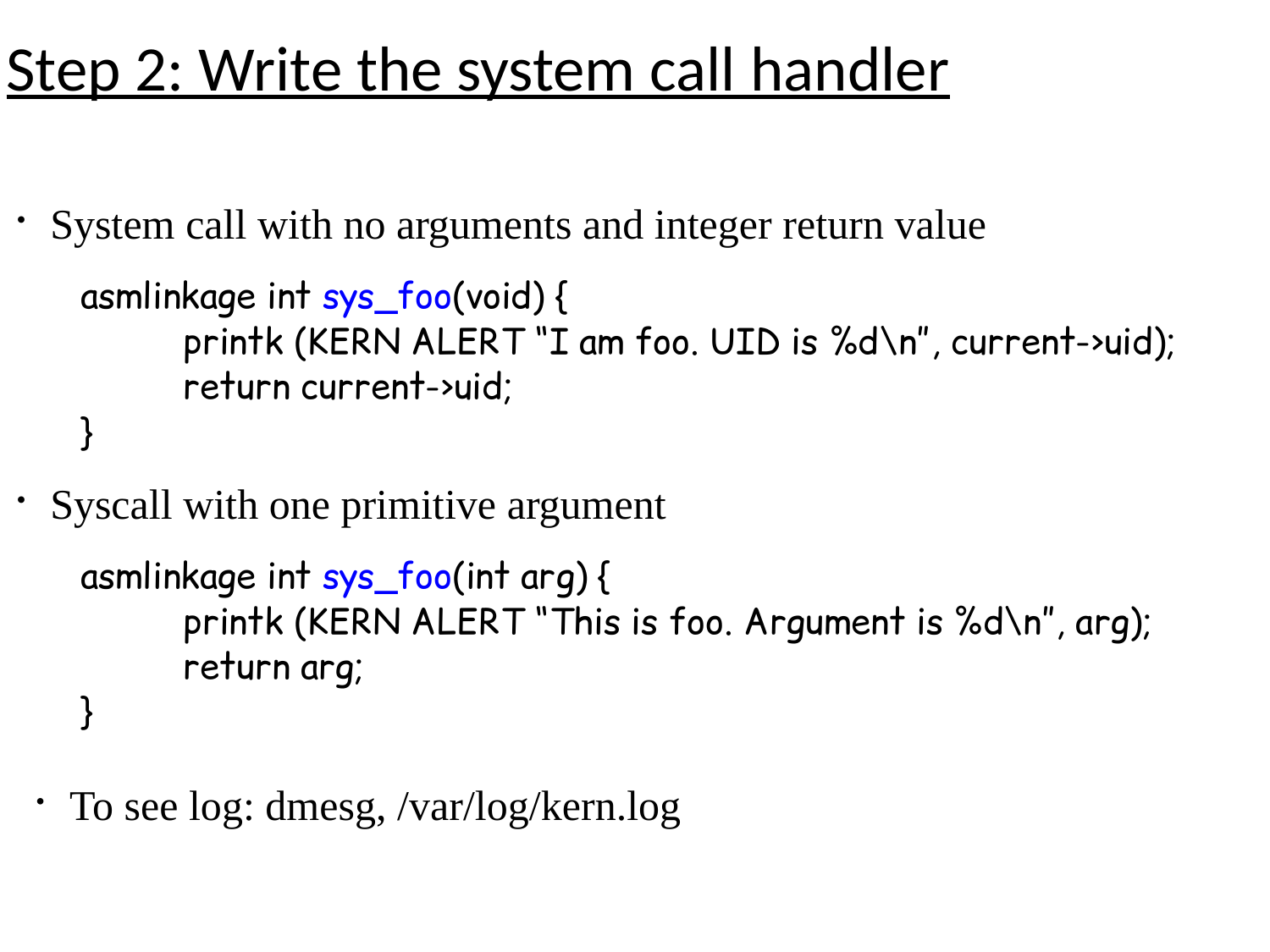

# Step 2: Write the system call handler
System call with no arguments and integer return value

asmlinkage int sys_foo(void) {
	printk (KERN ALERT “I am foo. UID is %d\n”, current->uid);
	return current->uid;
}

Syscall with one primitive argument

asmlinkage int sys_foo(int arg) {
	printk (KERN ALERT “This is foo. Argument is %d\n”, arg);
	return arg;
}

To see log: dmesg, /var/log/kern.log